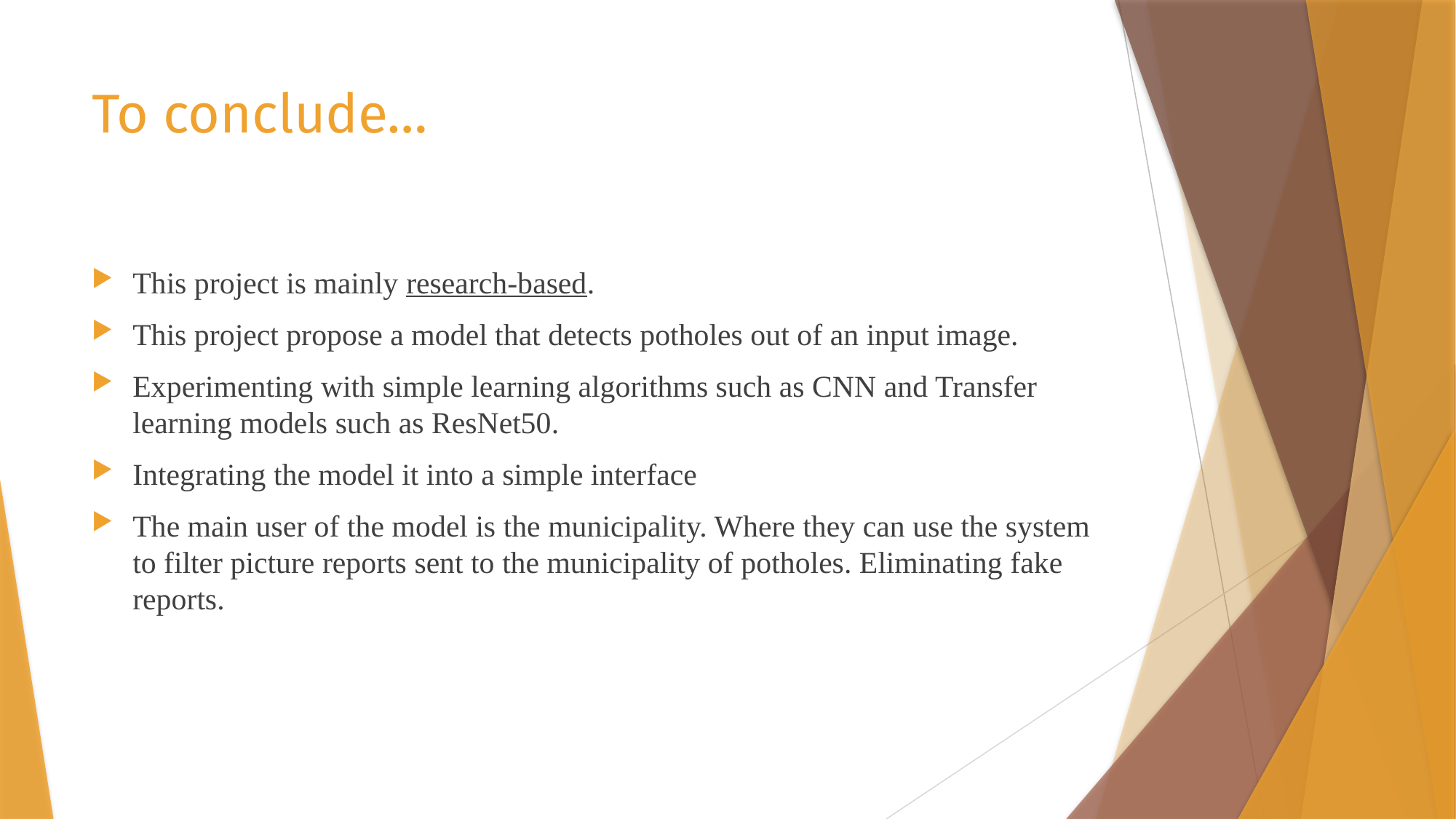

# To conclude…
This project is mainly research-based.
This project propose a model that detects potholes out of an input image.
Experimenting with simple learning algorithms such as CNN and Transfer learning models such as ResNet50.
Integrating the model it into a simple interface
The main user of the model is the municipality. Where they can use the system to filter picture reports sent to the municipality of potholes. Eliminating fake reports.